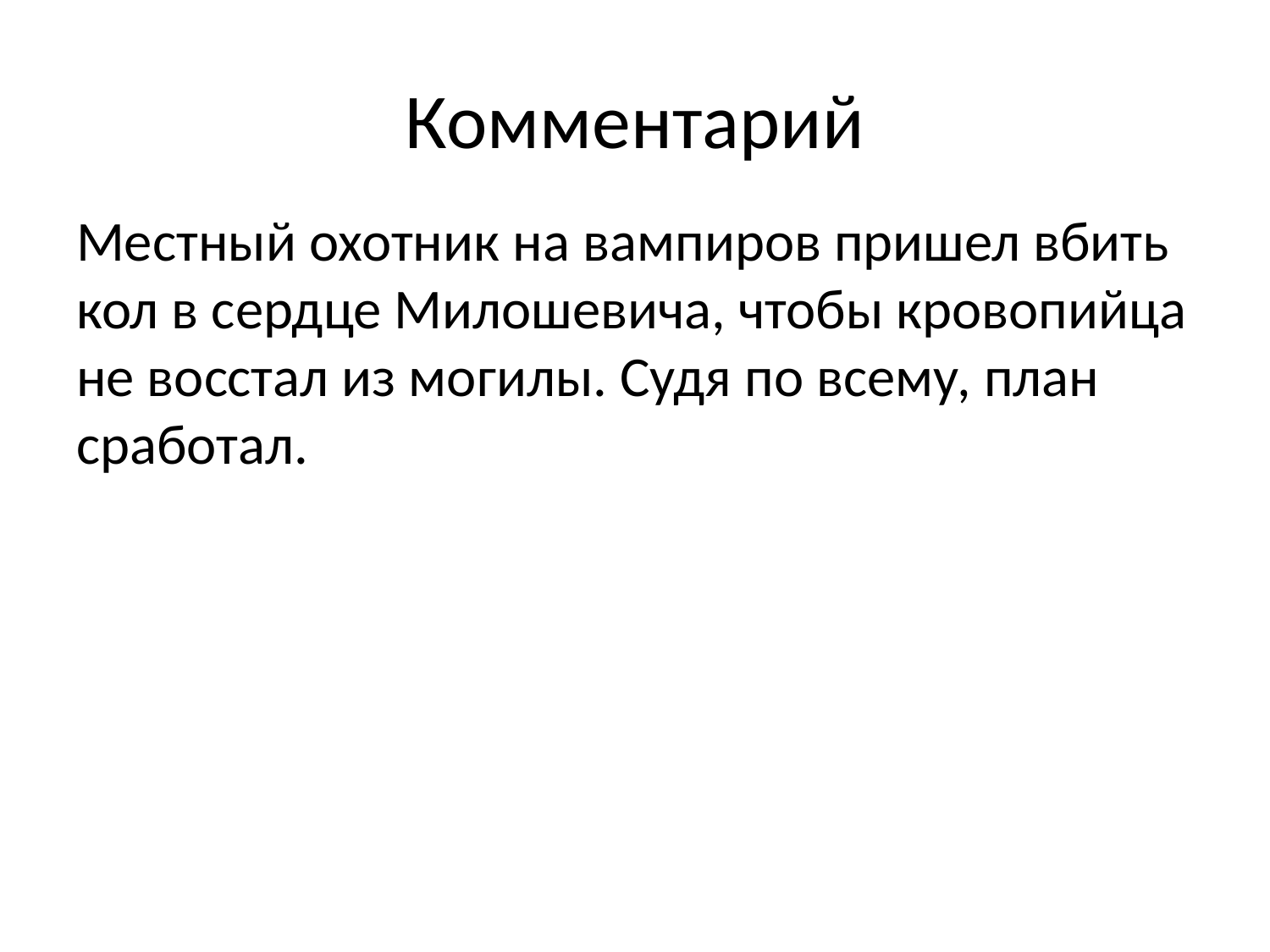

# Комментарий
Местный охотник на вампиров пришел вбить кол в сердце Милошевича, чтобы кровопийца не восстал из могилы. Судя по всему, план сработал.